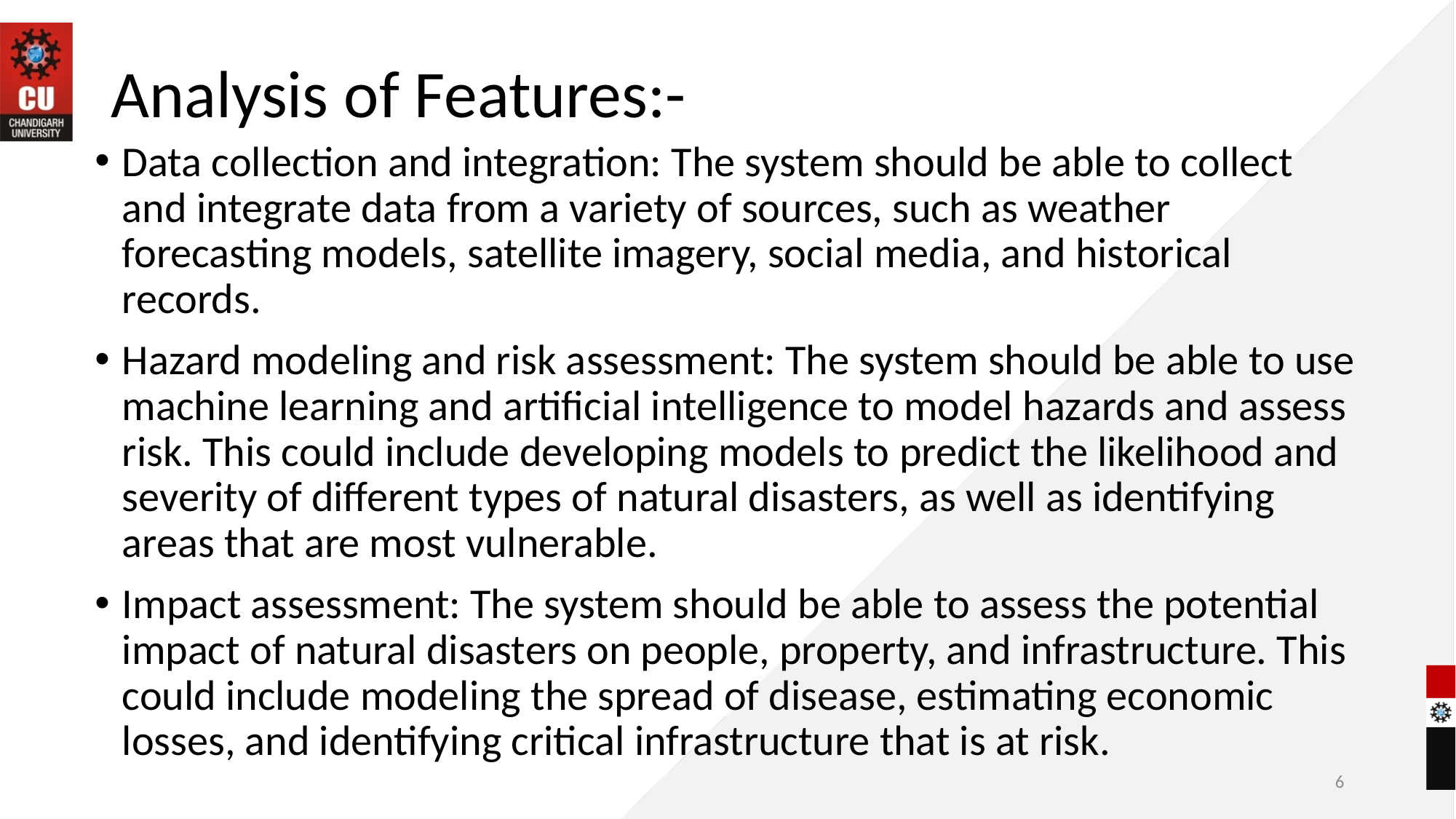

# Analysis of Features:-
Data collection and integration: The system should be able to collect and integrate data from a variety of sources, such as weather forecasting models, satellite imagery, social media, and historical records.
Hazard modeling and risk assessment: The system should be able to use machine learning and artificial intelligence to model hazards and assess risk. This could include developing models to predict the likelihood and severity of different types of natural disasters, as well as identifying areas that are most vulnerable.
Impact assessment: The system should be able to assess the potential impact of natural disasters on people, property, and infrastructure. This could include modeling the spread of disease, estimating economic losses, and identifying critical infrastructure that is at risk.

6